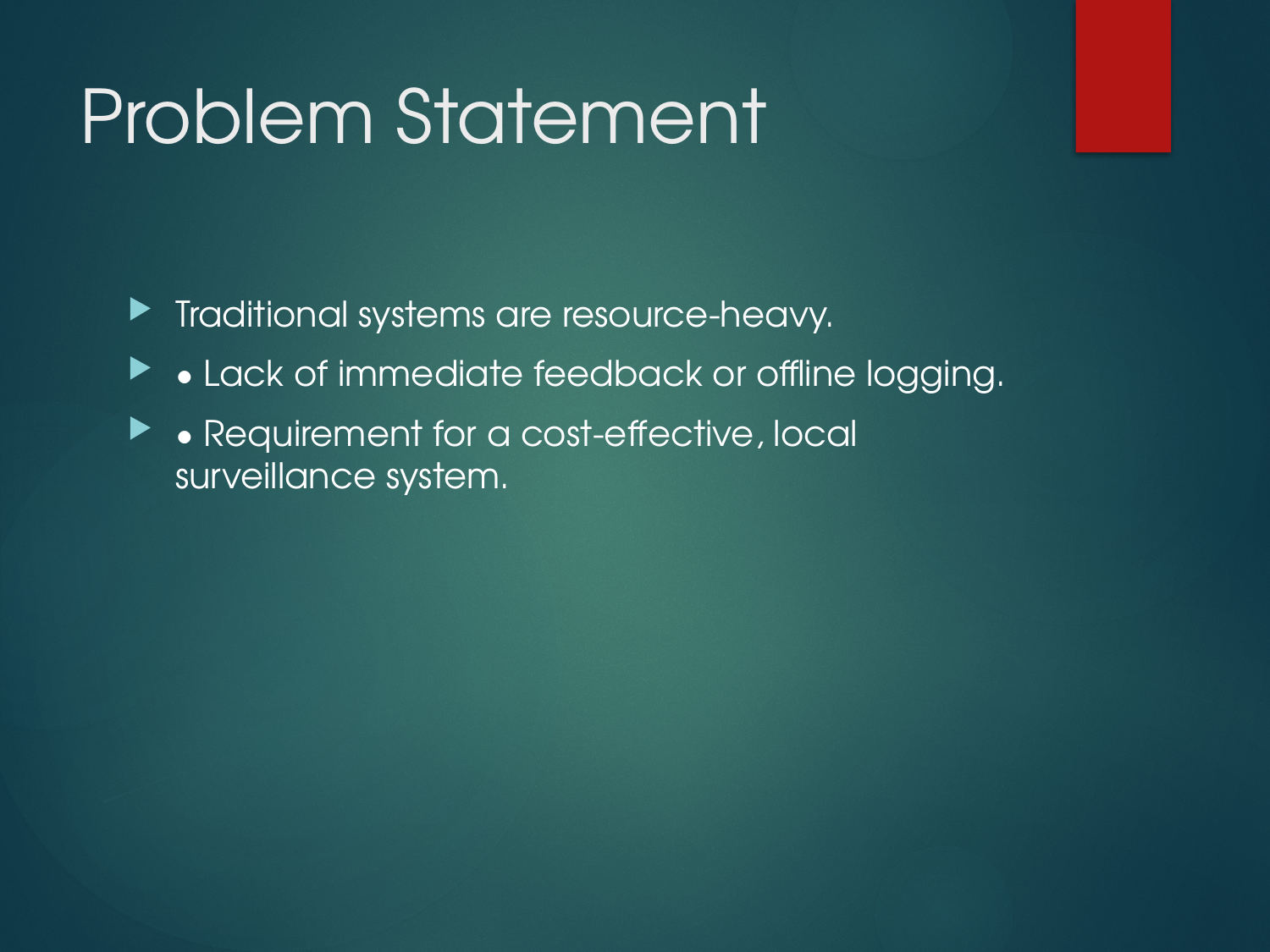

# Problem Statement
Traditional systems are resource-heavy.
• Lack of immediate feedback or offline logging.
• Requirement for a cost-effective, local surveillance system.